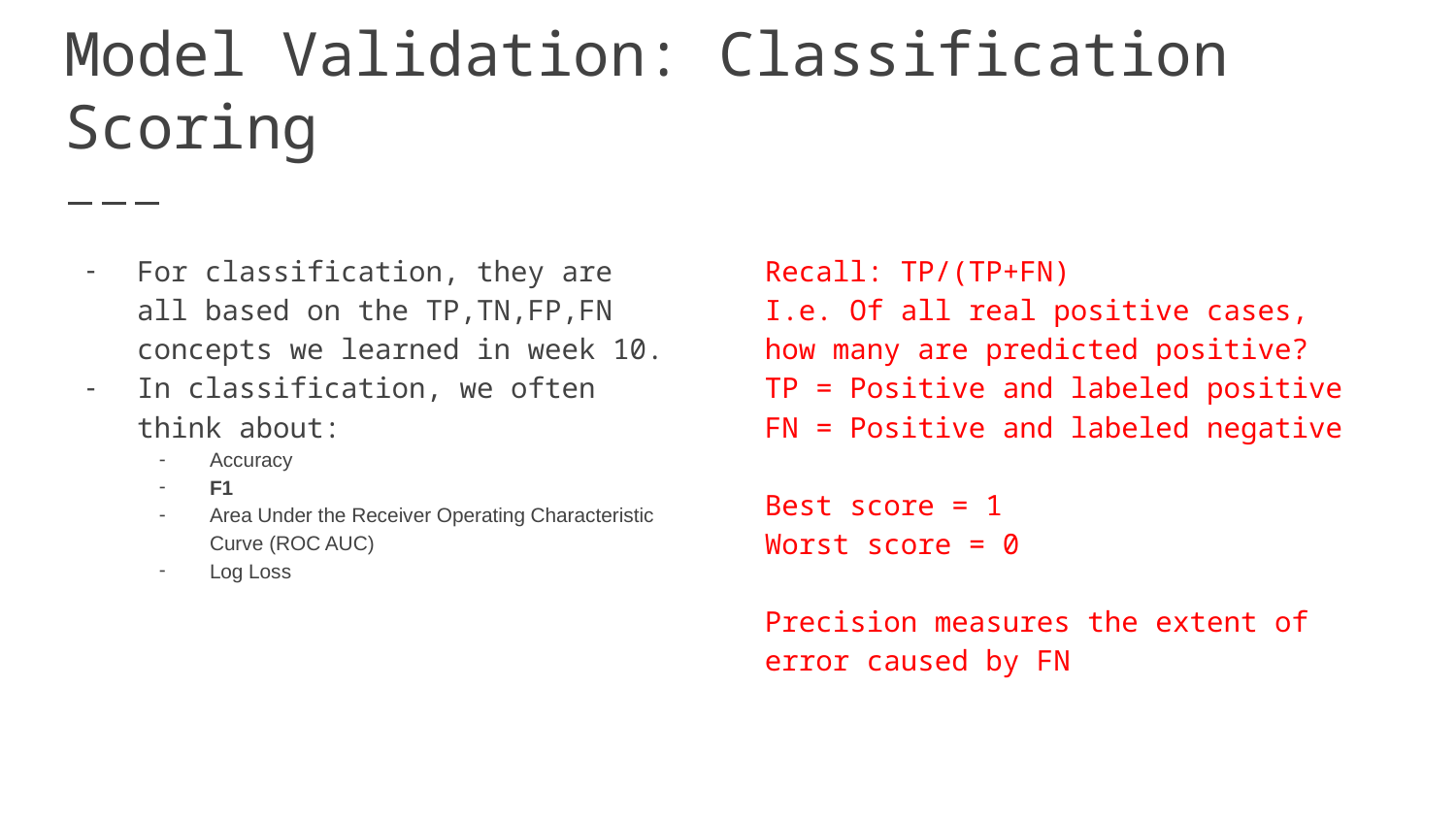

# Model Validation: Classification Scoring
For classification, they are all based on the TP,TN,FP,FN concepts we learned in week 10.
In classification, we often think about:
Accuracy
F1
Area Under the Receiver Operating Characteristic Curve (ROC AUC)
Log Loss

Recall: TP/(TP+FN)
I.e. Of all real positive cases, how many are predicted positive?
TP = Positive and labeled positive
FN = Positive and labeled negative

Best score = 1
Worst score = 0

Precision measures the extent of error caused by FN